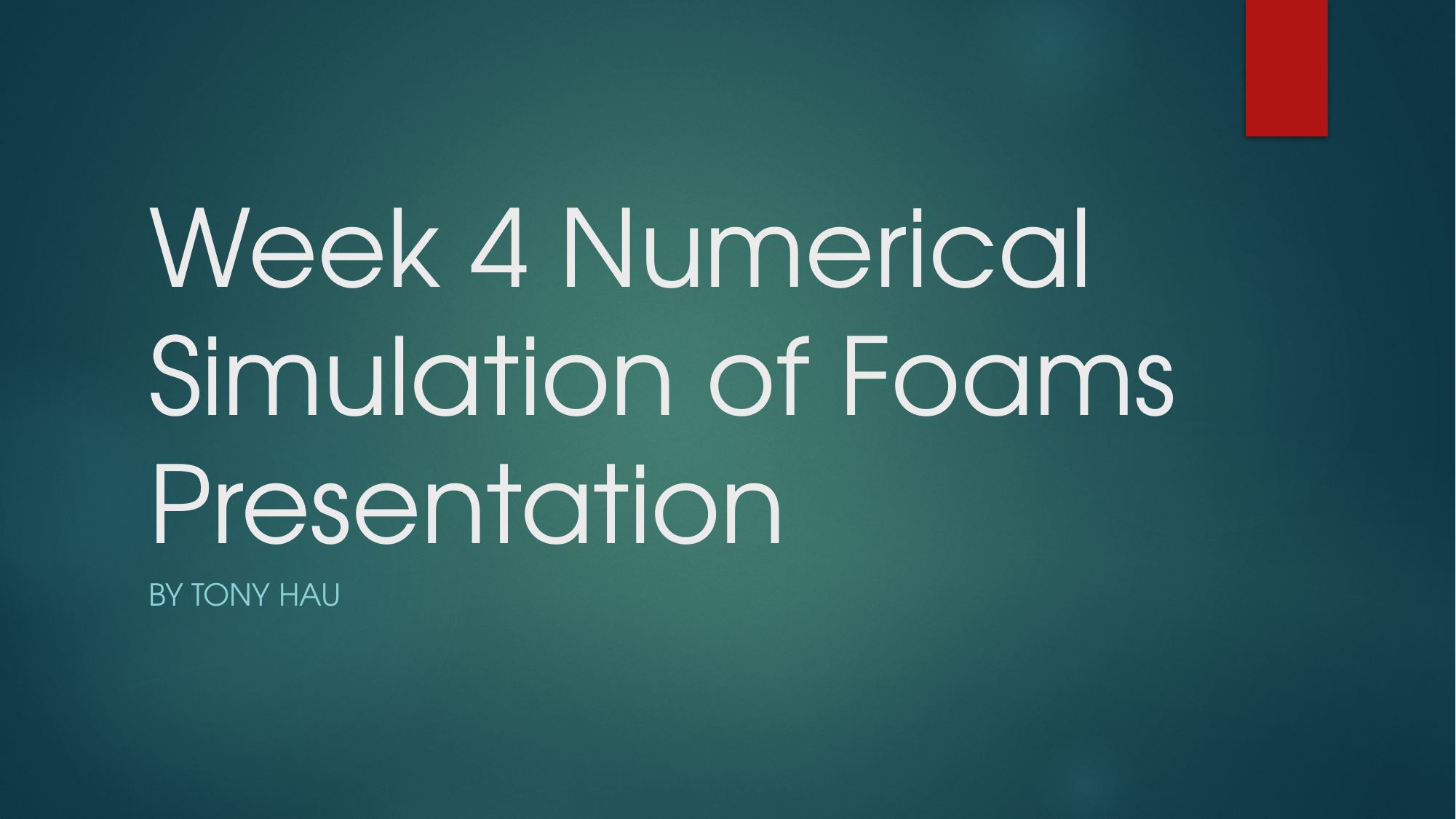

# Week 4 Numerical Simulation of Foams Presentation
By Tony Hau